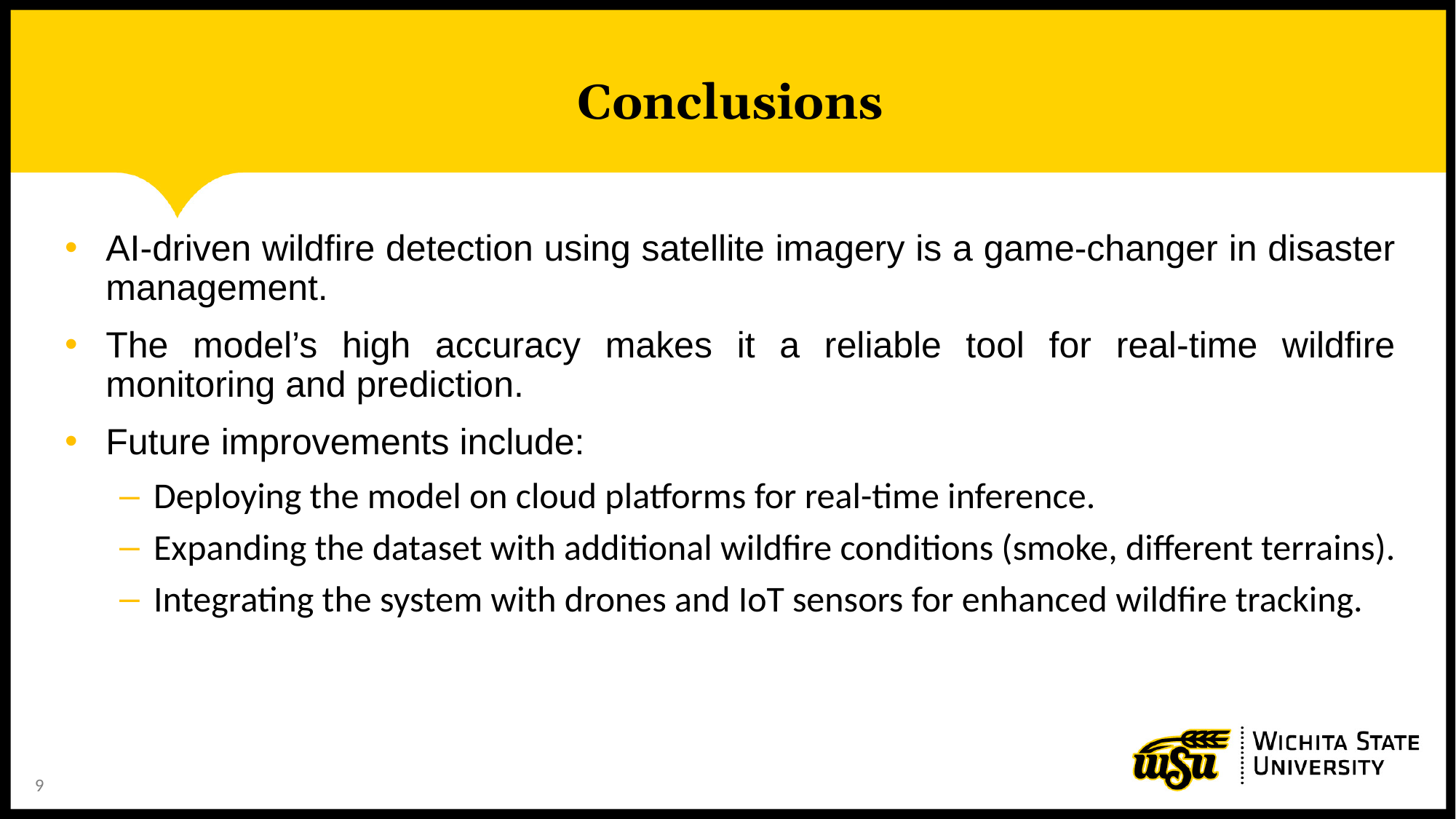

# Conclusions
AI-driven wildfire detection using satellite imagery is a game-changer in disaster management.
The model’s high accuracy makes it a reliable tool for real-time wildfire monitoring and prediction.
Future improvements include:
Deploying the model on cloud platforms for real-time inference.
Expanding the dataset with additional wildfire conditions (smoke, different terrains).
Integrating the system with drones and IoT sensors for enhanced wildfire tracking.